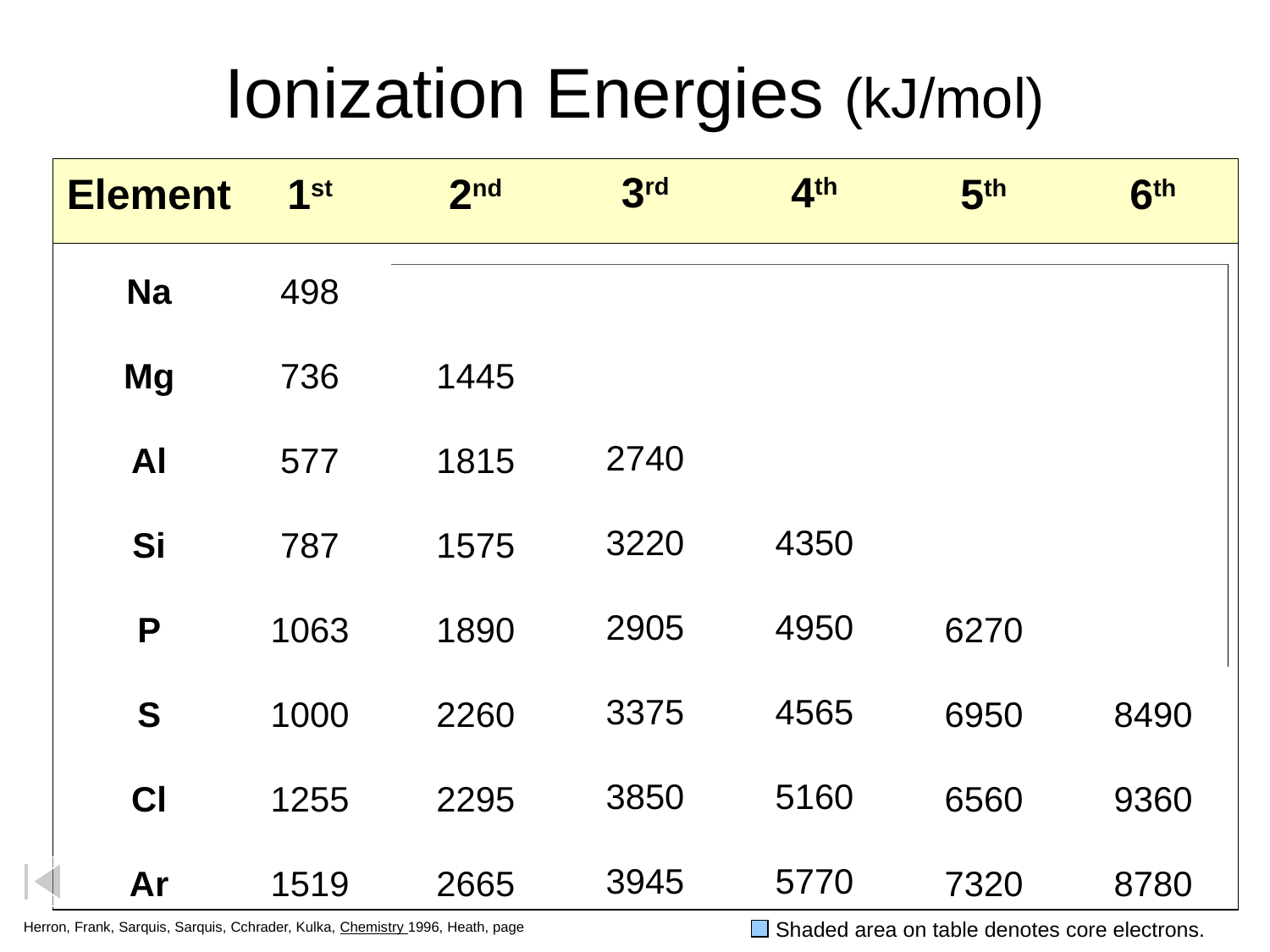

# Ionization Energies (kJ/mol)

3rd

6910

 7730

2740

3220

2905

3375

3850

3945
4th

9540

 10,600

 11,600

4350

4950

4565

5160

5770
Element

Na

Mg

Al

Si

P

S

Cl

Ar
1st

498

736

577

787

1063

1000

1255

1519
2nd

4560

1445

1815

1575

1890

2260

2295

2665
5th

13,400

 13,600

 15,000

 16,100

6270

6950

6560

7320
6th

 16,600

 18,000

 18,310

19,800

 21,200

8490

9360

8780

Shaded area on table denotes core electrons.

Herron, Frank, Sarquis, Sarquis, Cchrader, Kulka, Chemistry 1996, Heath, page